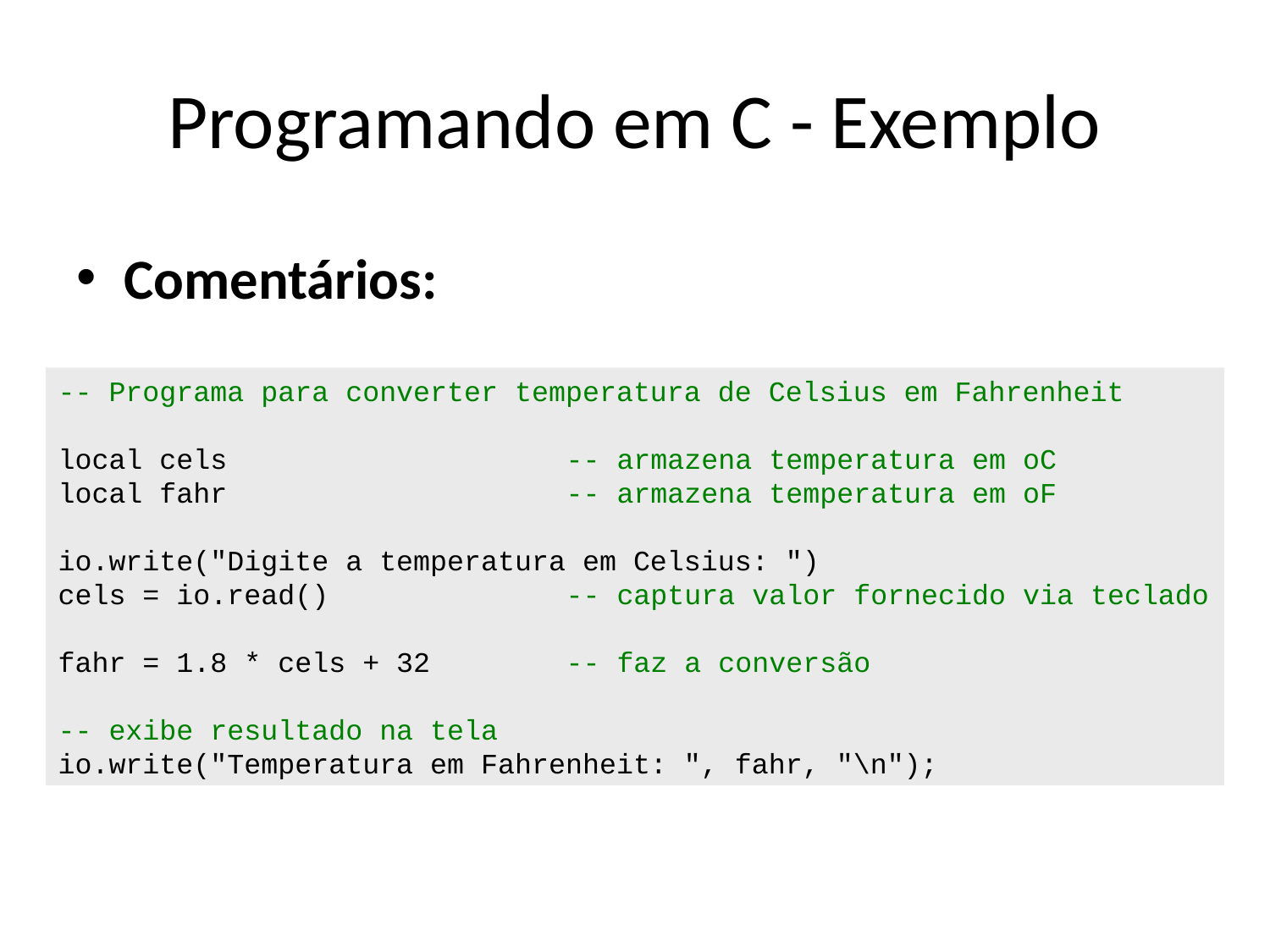

# Programando em C - Exemplo
Comentários:

-- Programa para converter temperatura de Celsius em Fahrenheit

local cels 			-- armazena temperatura em oC
local fahr 			-- armazena temperatura em oF

io.write("Digite a temperatura em Celsius: ")
cels = io.read()		-- captura valor fornecido via teclado

fahr = 1.8 * cels + 32		-- faz a conversão

-- exibe resultado na tela
io.write("Temperatura em Fahrenheit: ", fahr, "\n");